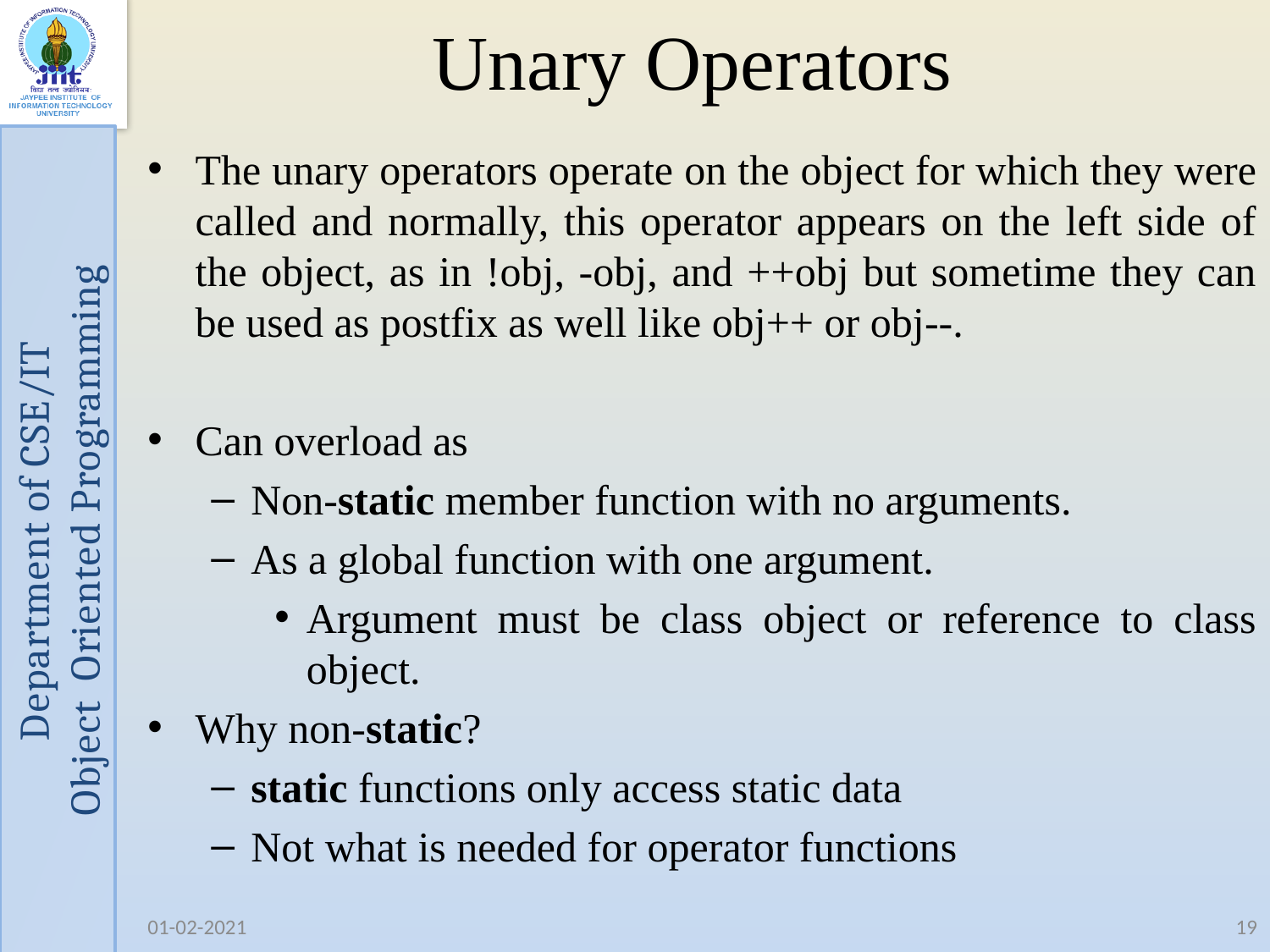

# Unary Operators
The unary operators operate on the object for which they were called and normally, this operator appears on the left side of the object, as in !obj, -obj, and ++obj but sometime they can be used as postfix as well like obj++ or obj--.

Can overload as
Non-static member function with no arguments.
As a global function with one argument.
Argument must be class object or reference to class object.
Why non-static?
static functions only access static data
Not what is needed for operator functions
01-02-2021

19